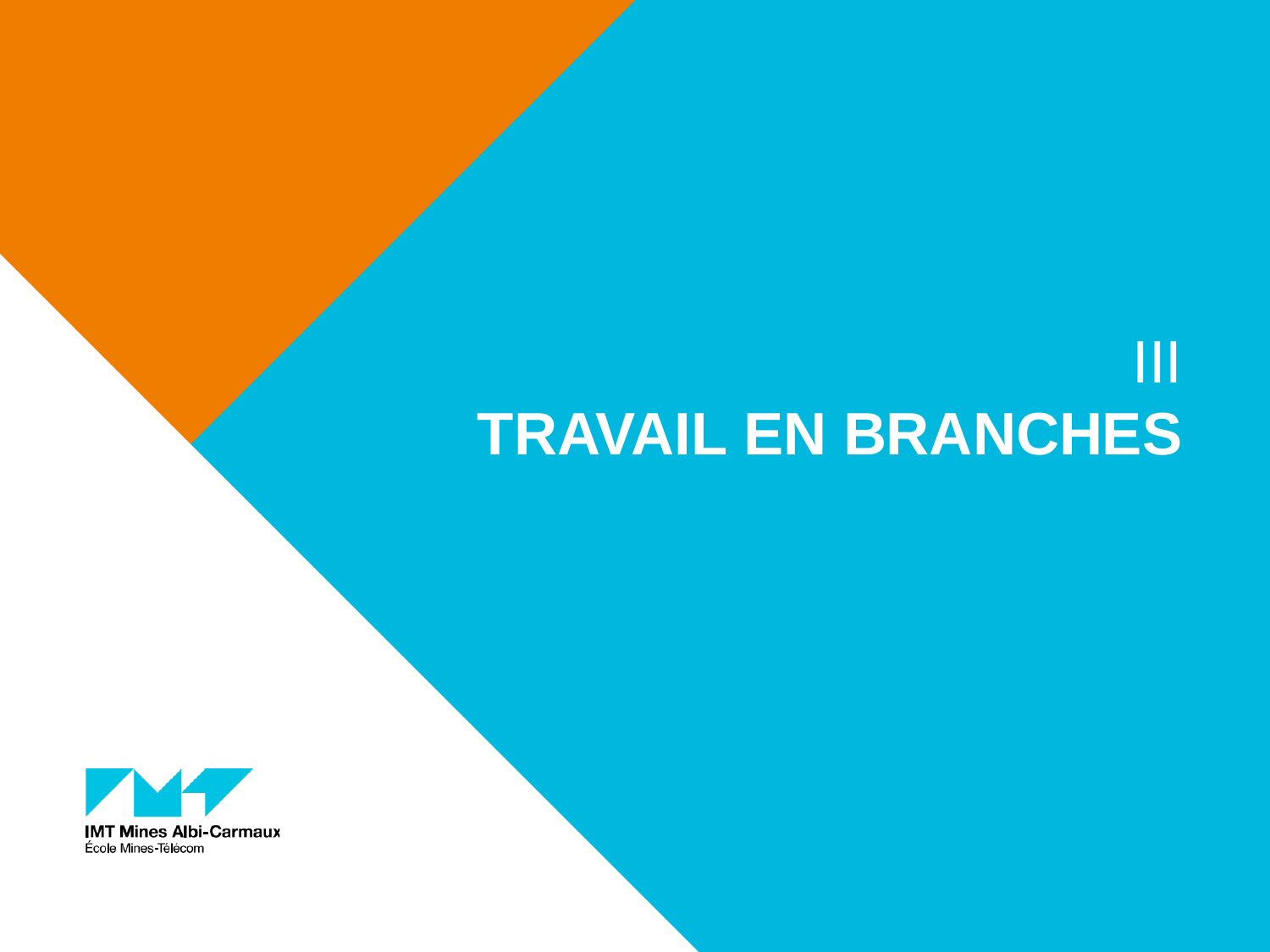

III
Travail en branches
23/09/2021
21
Titre de la présentation - menu « Insertion / En-tête et pied de page »